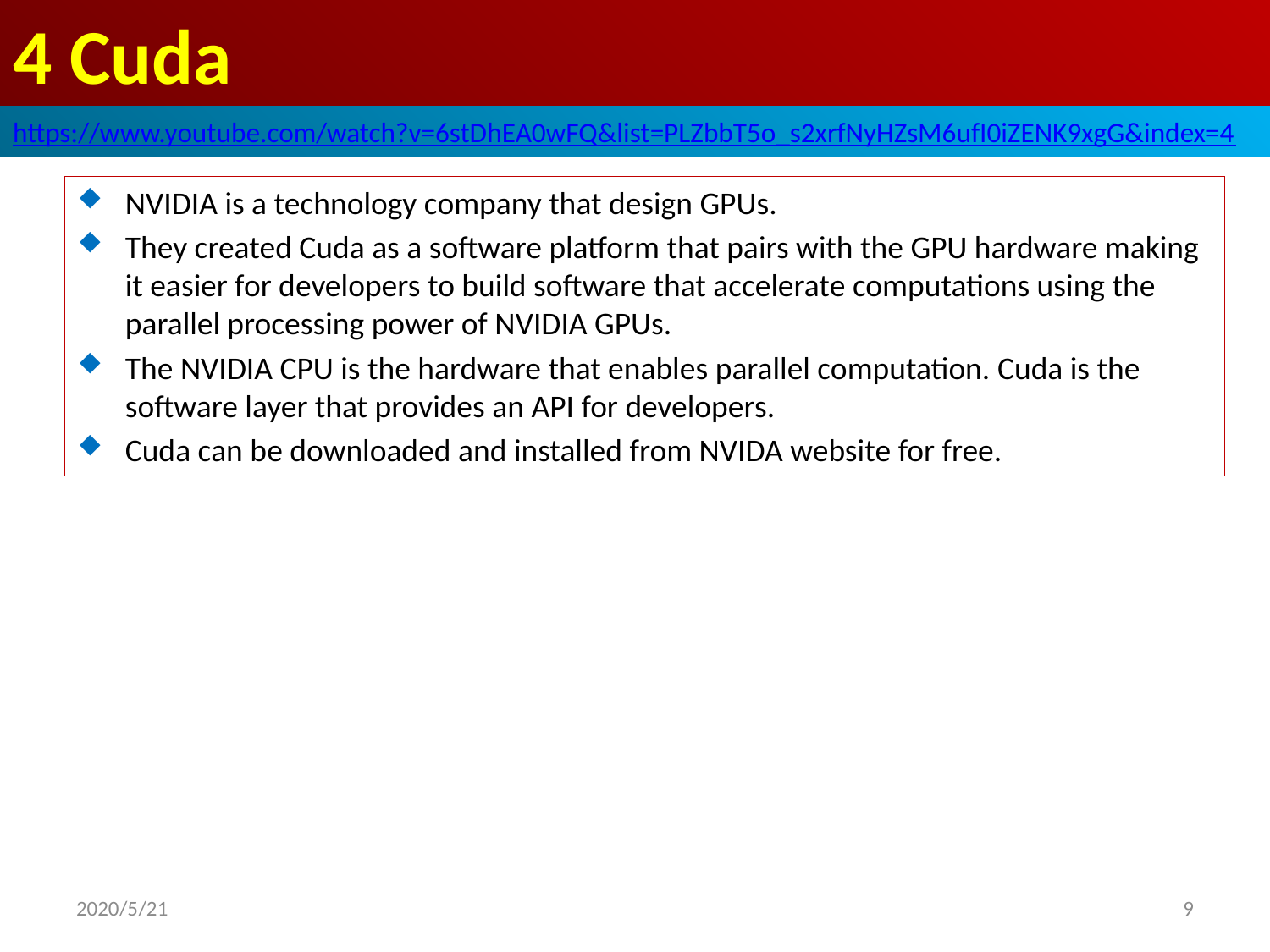

# 4 Cuda
https://www.youtube.com/watch?v=6stDhEA0wFQ&list=PLZbbT5o_s2xrfNyHZsM6ufI0iZENK9xgG&index=4
NVIDIA is a technology company that design GPUs.
They created Cuda as a software platform that pairs with the GPU hardware making it easier for developers to build software that accelerate computations using the parallel processing power of NVIDIA GPUs.
The NVIDIA CPU is the hardware that enables parallel computation. Cuda is the software layer that provides an API for developers.
Cuda can be downloaded and installed from NVIDA website for free.
2020/5/21
9